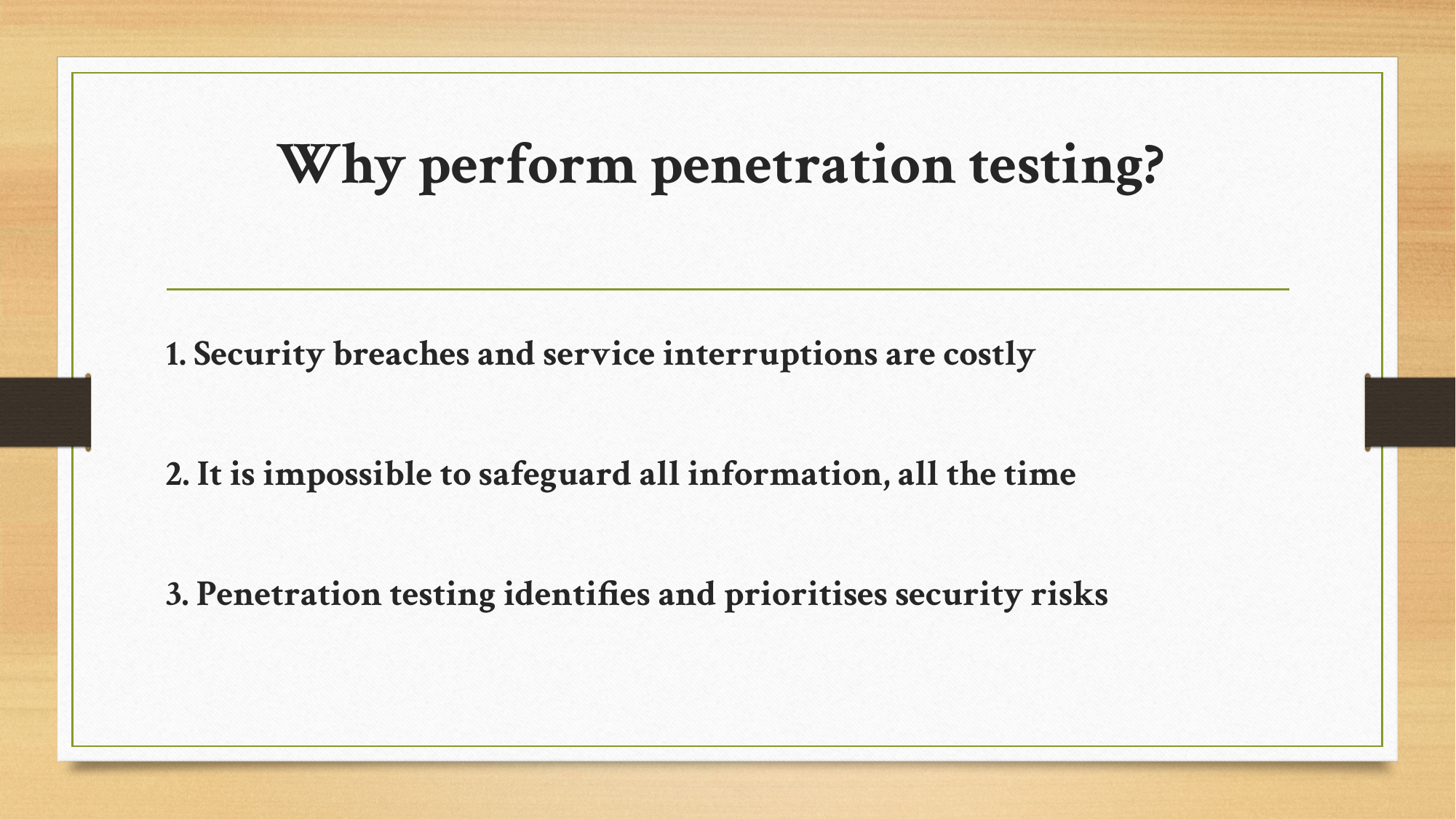

# Why perform penetration testing?

1. Security breaches and service interruptions are costly

2. It is impossible to safeguard all information, all the time

3. Penetration testing identifies and prioritises security risks